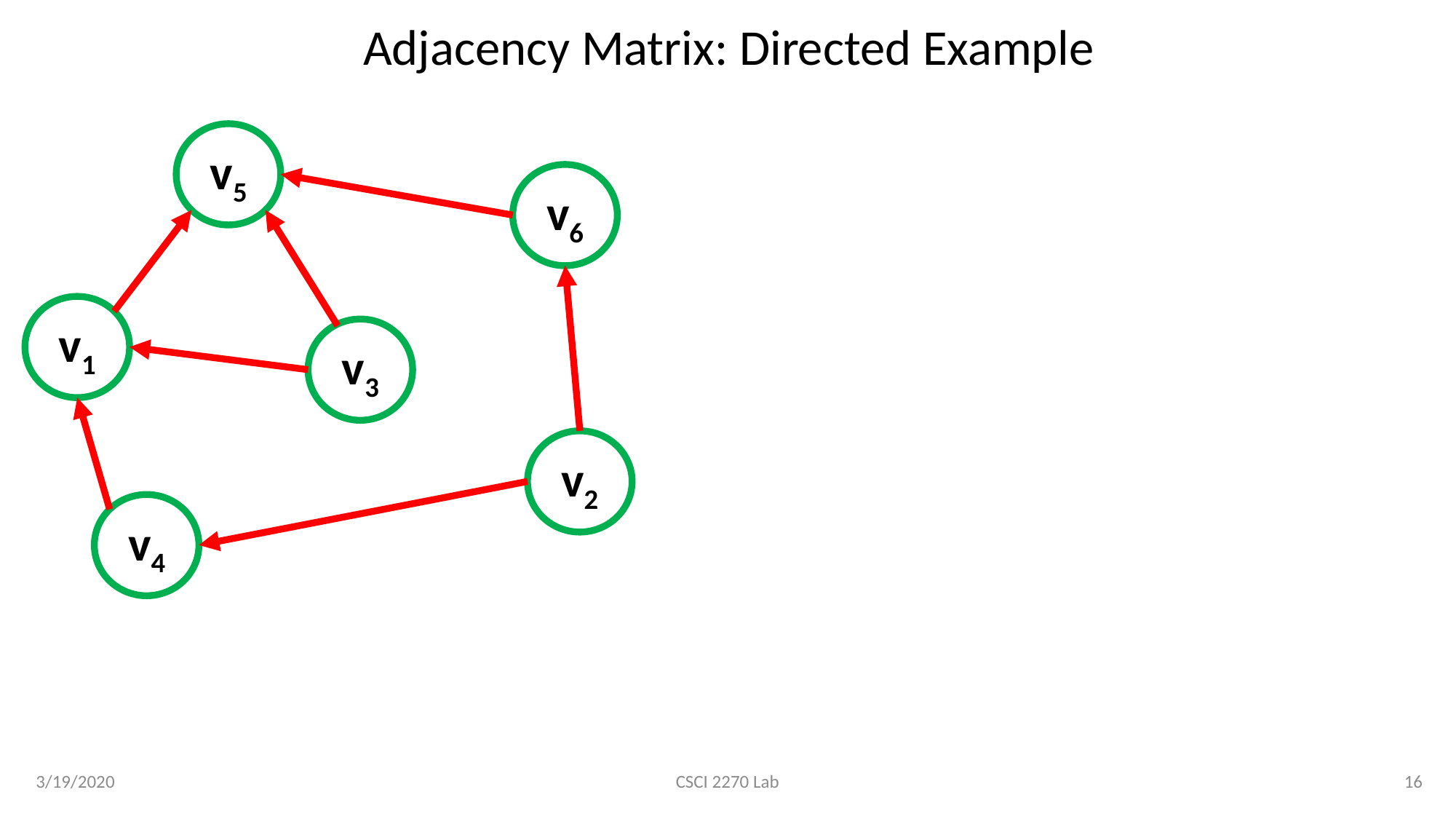

# Adjacency Matrix: Directed Example
v5
v6
v1
v3
v2
v4
3/19/2020
16
CSCI 2270 Lab